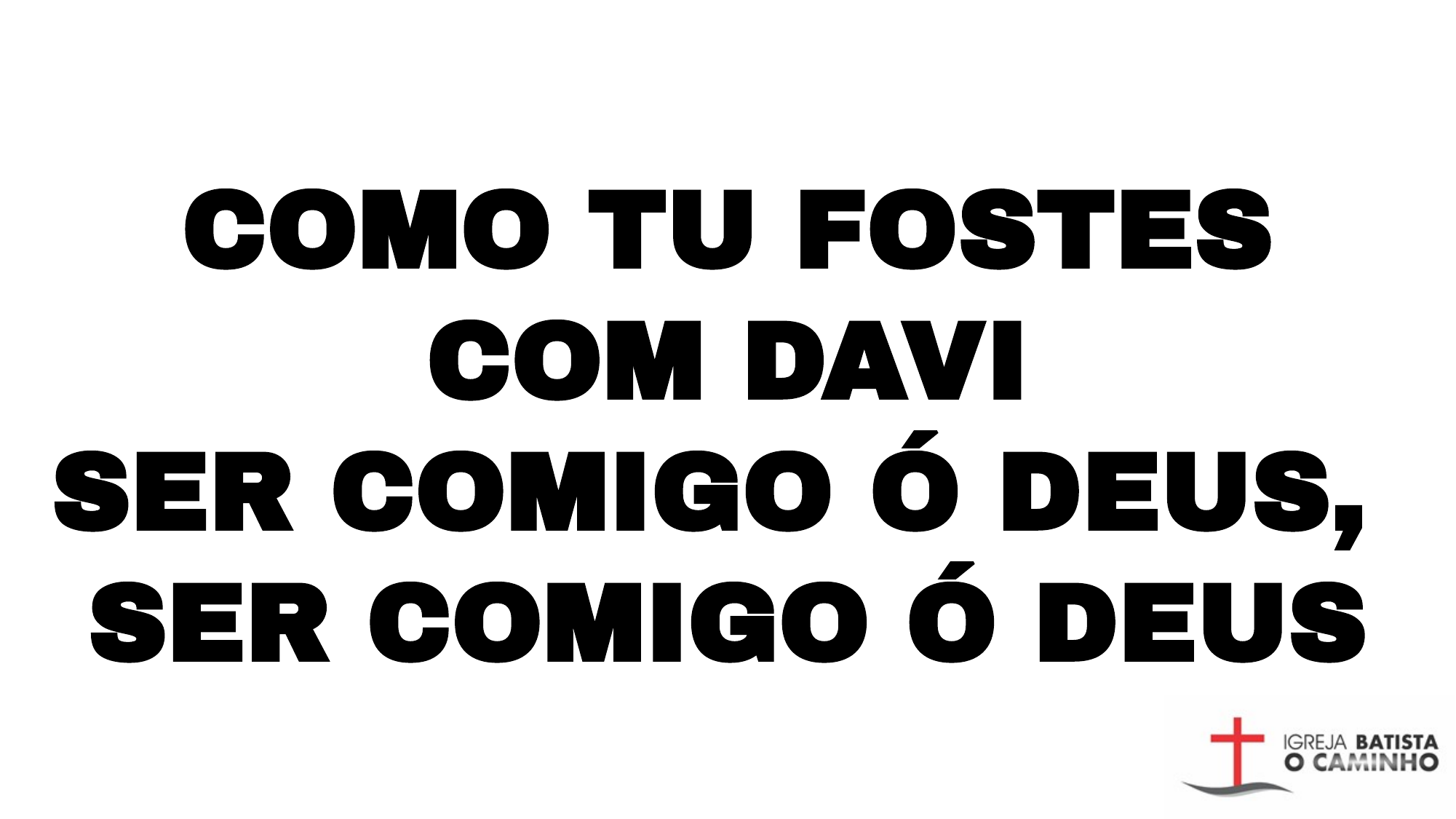

# COMO TU FOSTES COM DAVI SER COMIGO Ó DEUS, SER COMIGO Ó DEUS